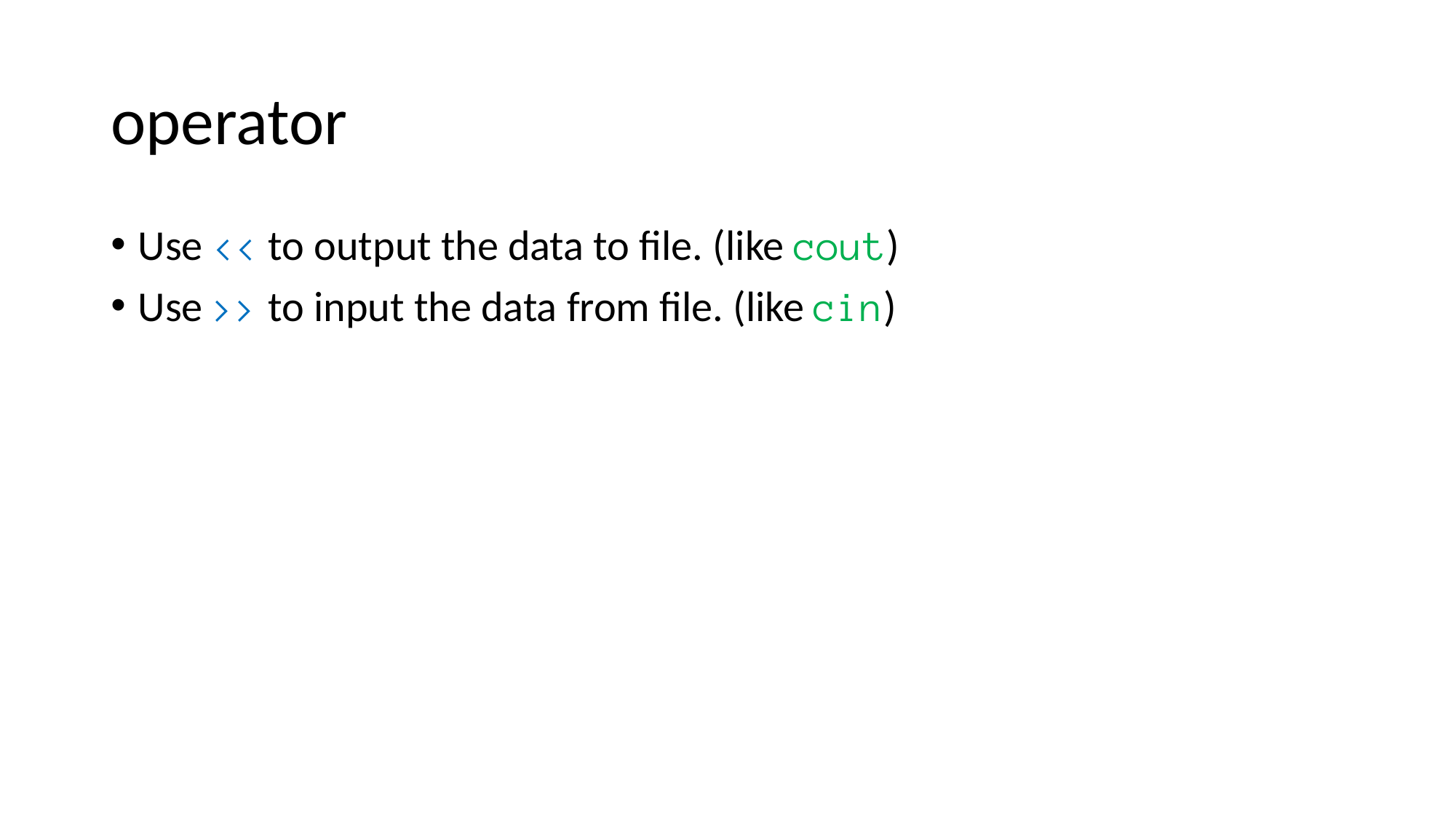

# operator
Use << to output the data to file. (like cout)
Use >> to input the data from file. (like cin)